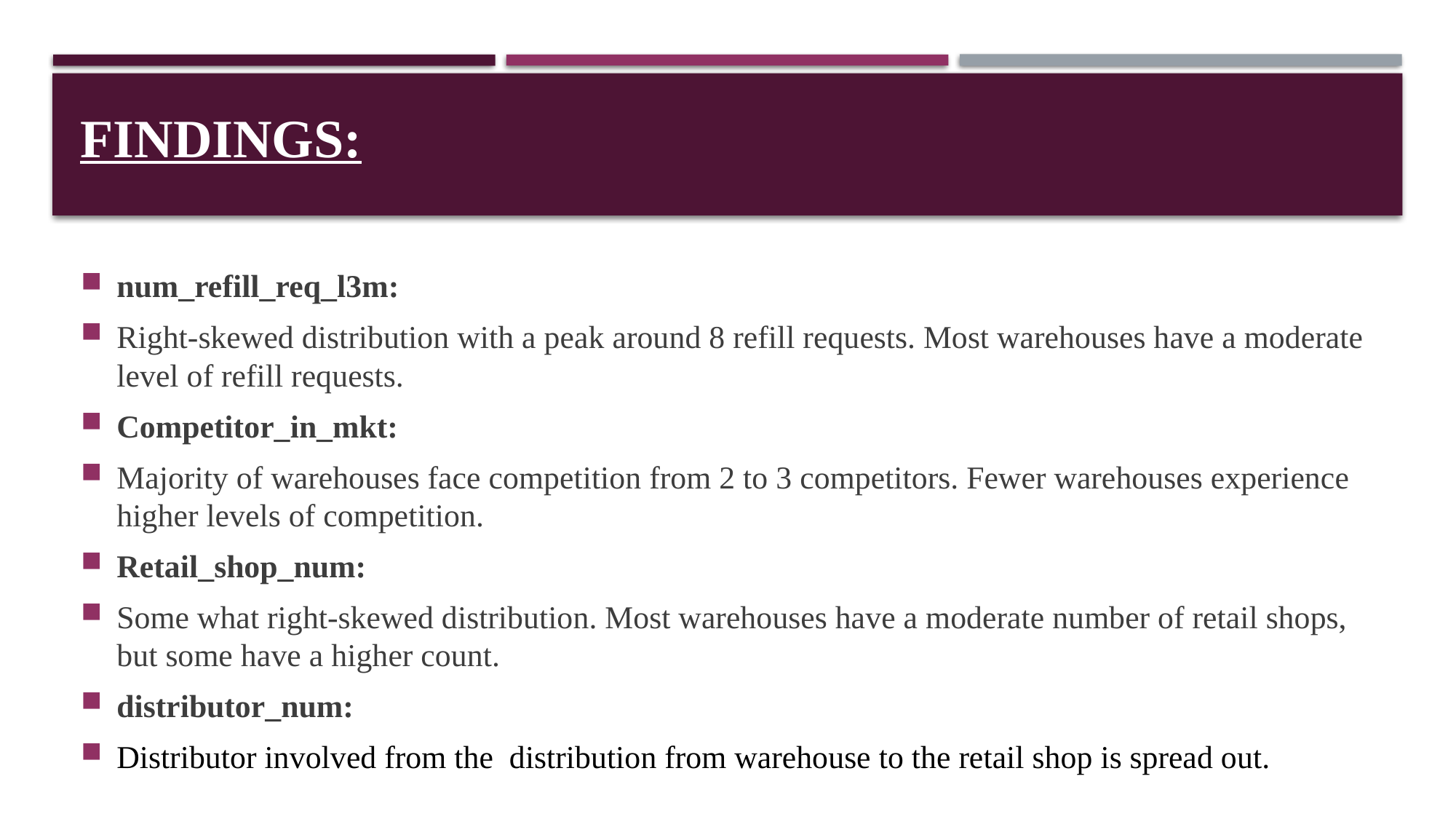

# FINDINGS:
num_refill_req_l3m:
Right-skewed distribution with a peak around 8 refill requests. Most warehouses have a moderate level of refill requests.
Competitor_in_mkt:
Majority of warehouses face competition from 2 to 3 competitors. Fewer warehouses experience higher levels of competition.
Retail_shop_num:
Some what right-skewed distribution. Most warehouses have a moderate number of retail shops, but some have a higher count.
distributor_num:
Distributor involved from the  distribution from warehouse to the retail shop is spread out.